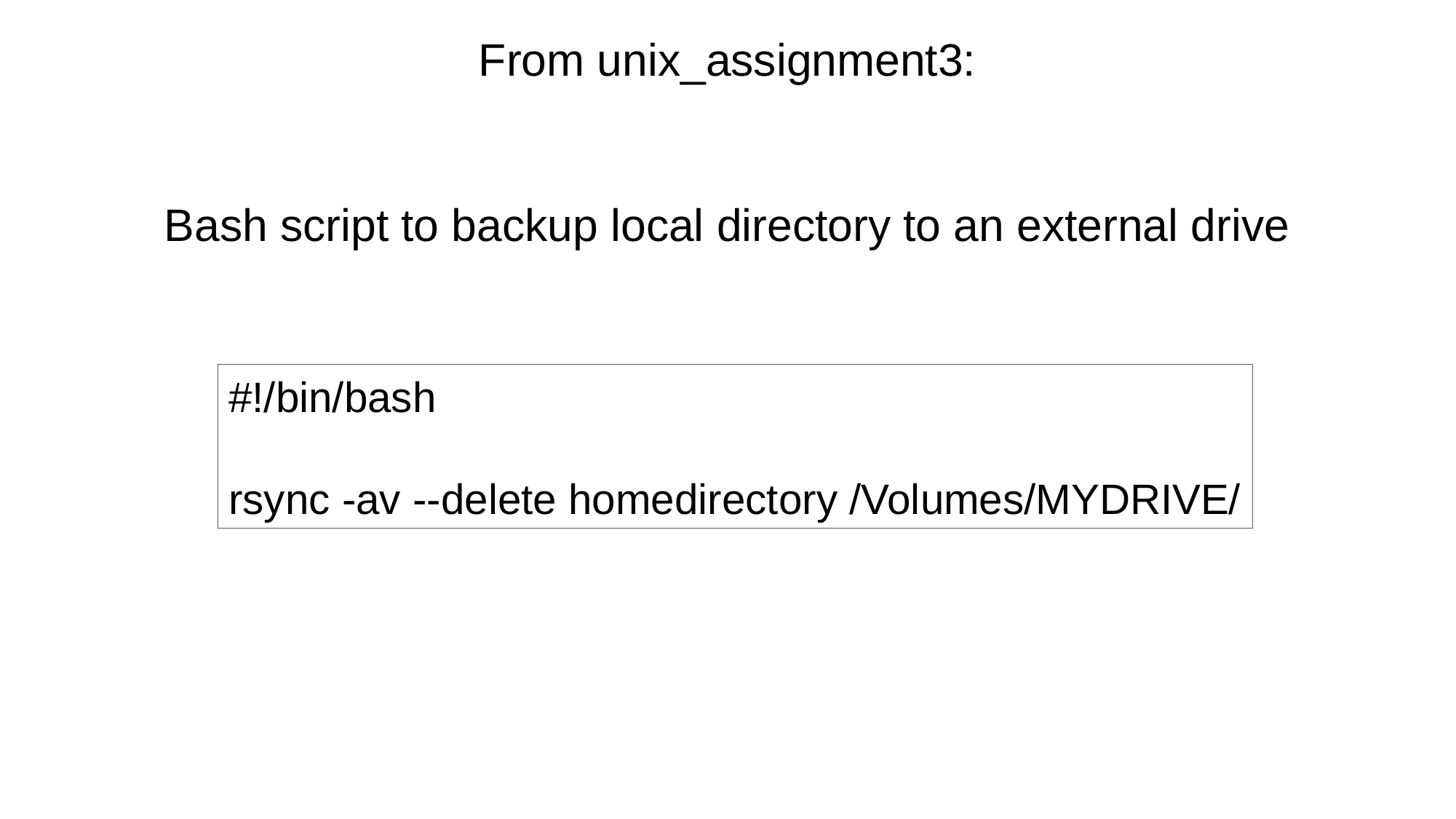

From unix_assignment3:

Bash script to backup local directory to an external drive
#!/bin/bash

rsync -av --delete homedirectory /Volumes/MYDRIVE/